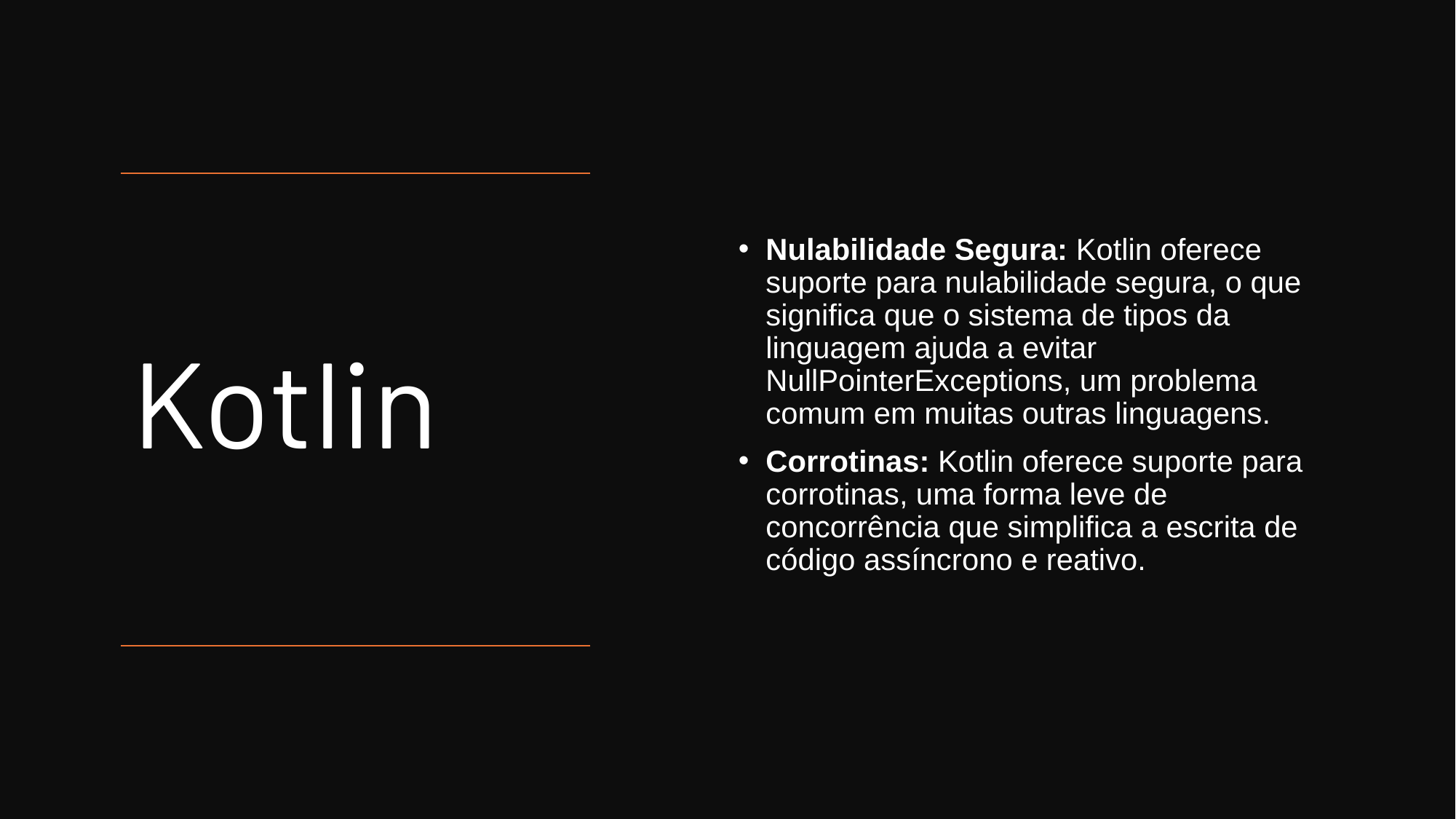

Nulabilidade Segura: Kotlin oferece suporte para nulabilidade segura, o que significa que o sistema de tipos da linguagem ajuda a evitar NullPointerExceptions, um problema comum em muitas outras linguagens.
Corrotinas: Kotlin oferece suporte para corrotinas, uma forma leve de concorrência que simplifica a escrita de código assíncrono e reativo.
# Kotlin